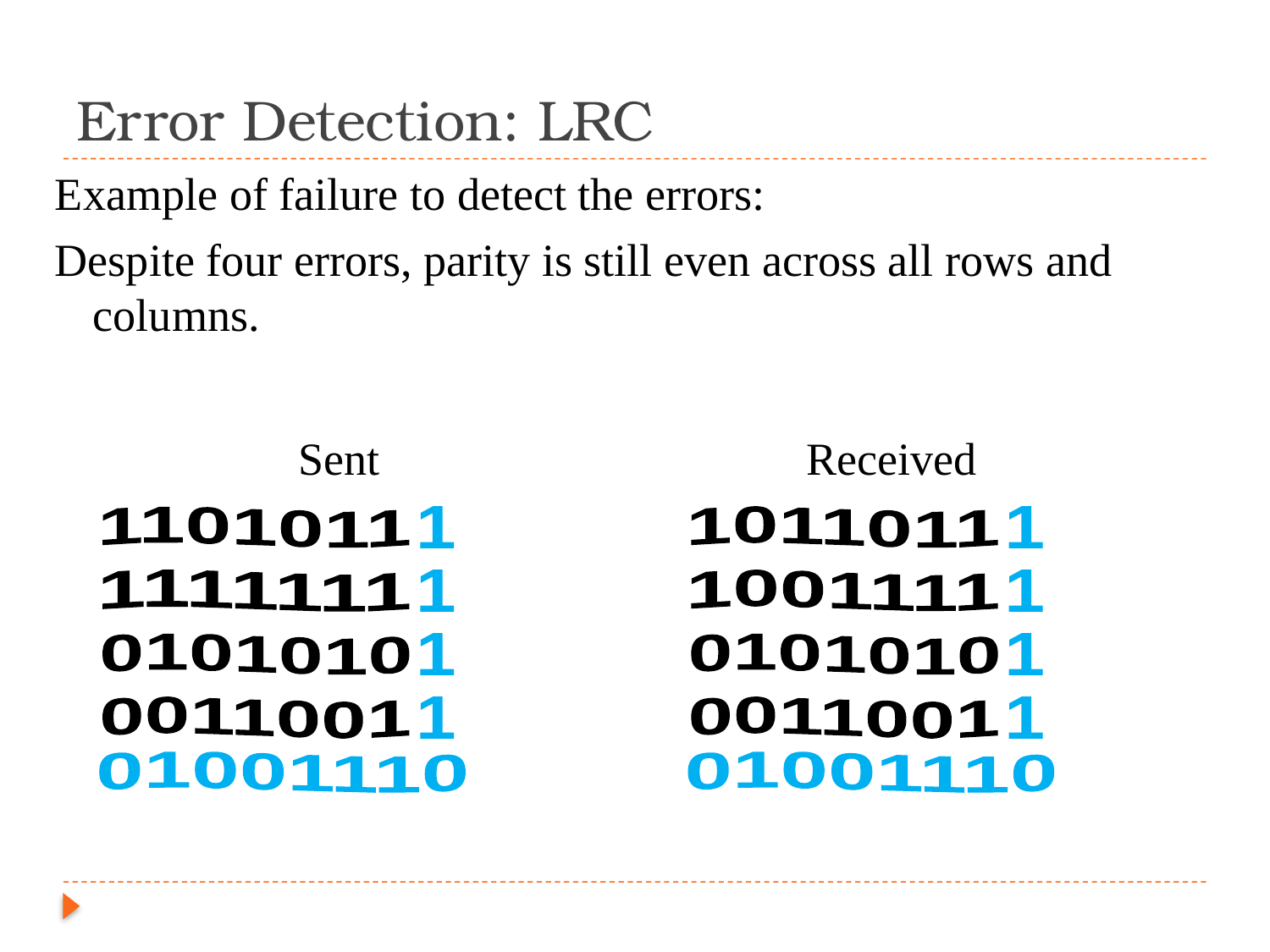

# Error Detection: LRC
Example of failure to detect the errors:
Despite four errors, parity is still even across all rows and columns.

Sent
Received
1101011
1
1011011
1
1111111
1
1001111
1
0101010
1
0101010
1
0011001
1
0011001
1
01001110
01001110